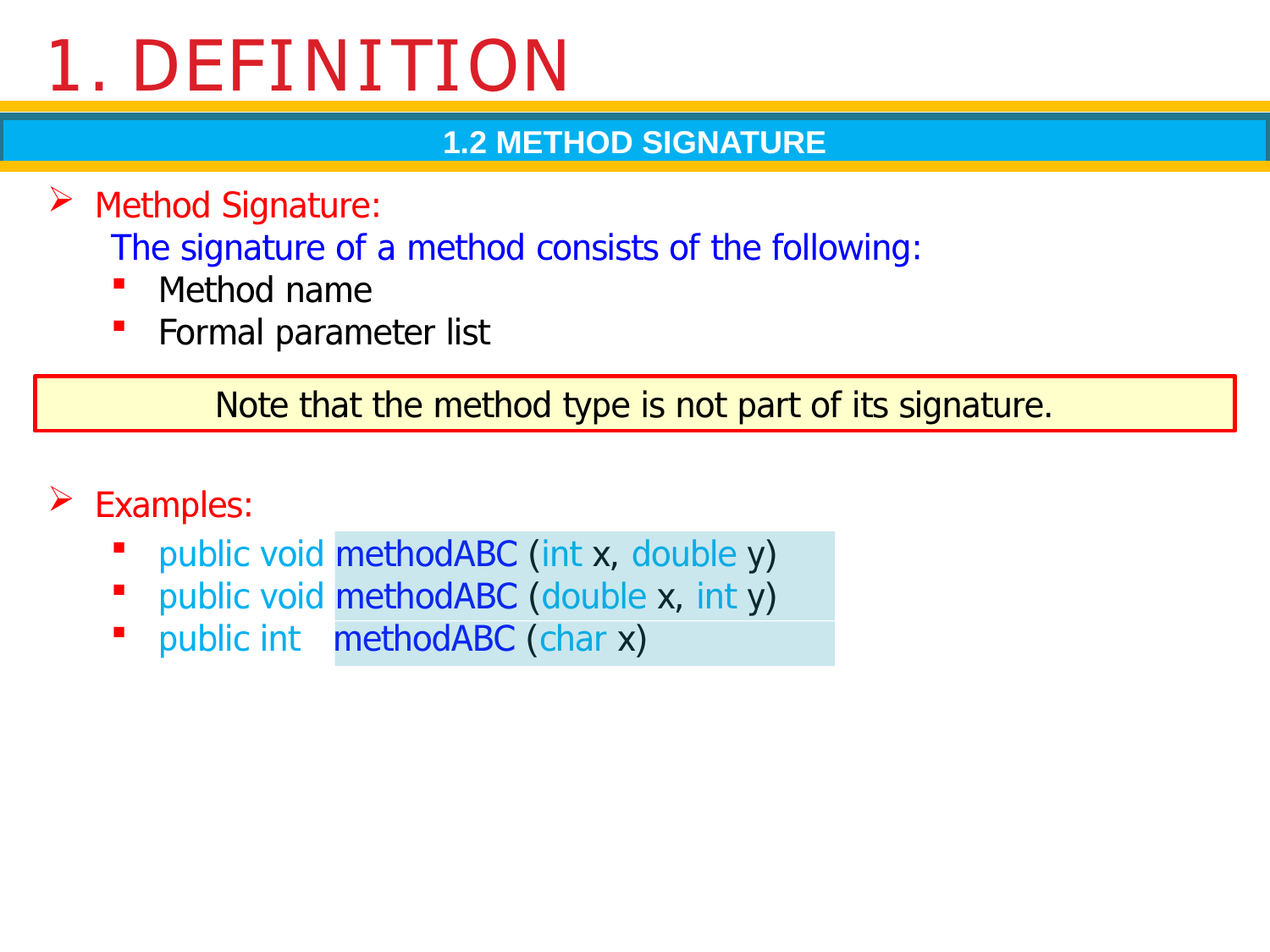

# 1. DEFINITION
1.2 METHOD SIGNATURE
Method Signature:
The signature of a method consists of the following:
Method name
Formal parameter list
Note that the method type is not part of its signature.
Examples:
public void methodABC (int x, double y)
public void methodABC (double x, int y)
public int   methodABC (char x)

3